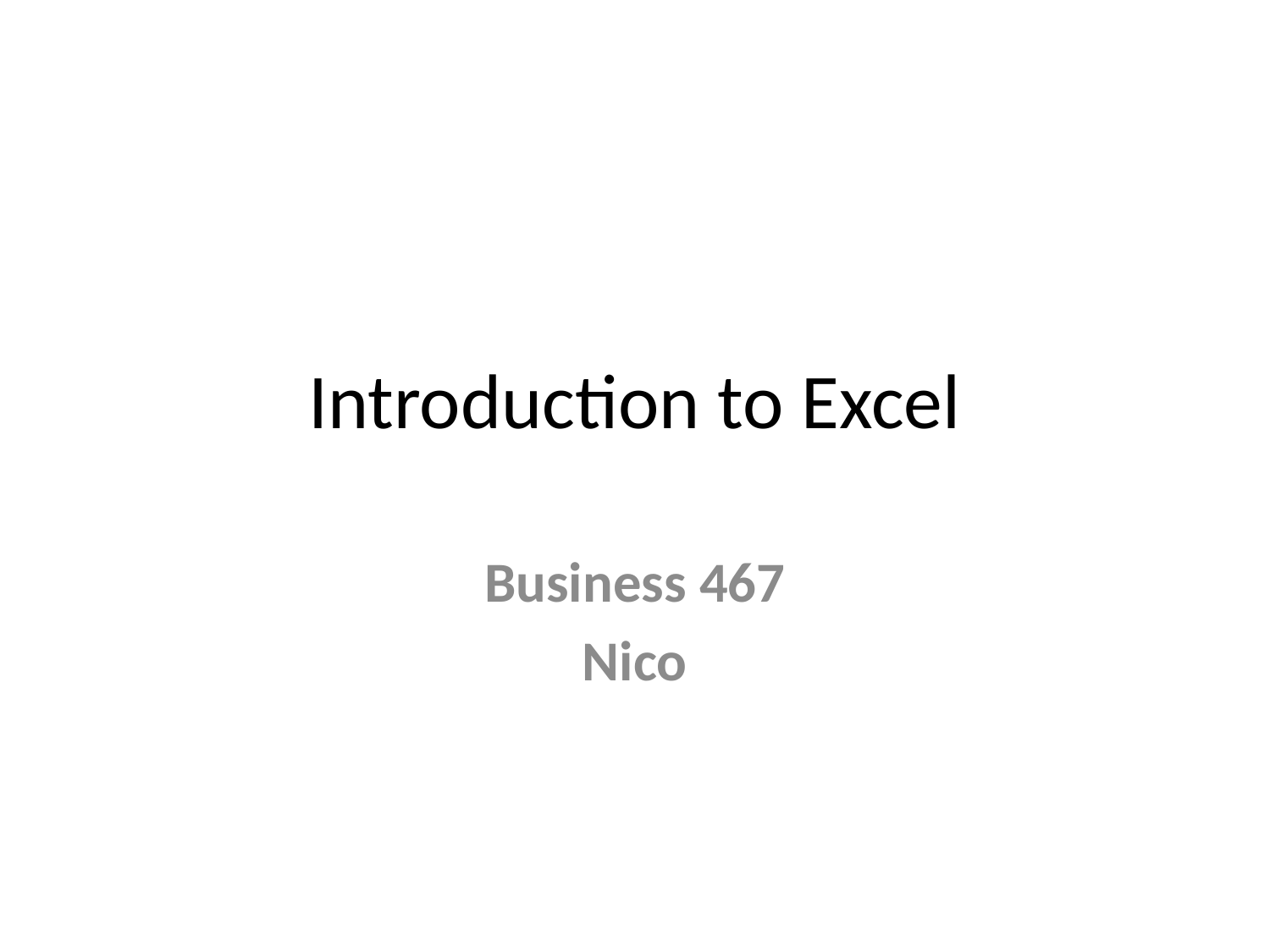

# Introduction to Excel
Business 467
Nico